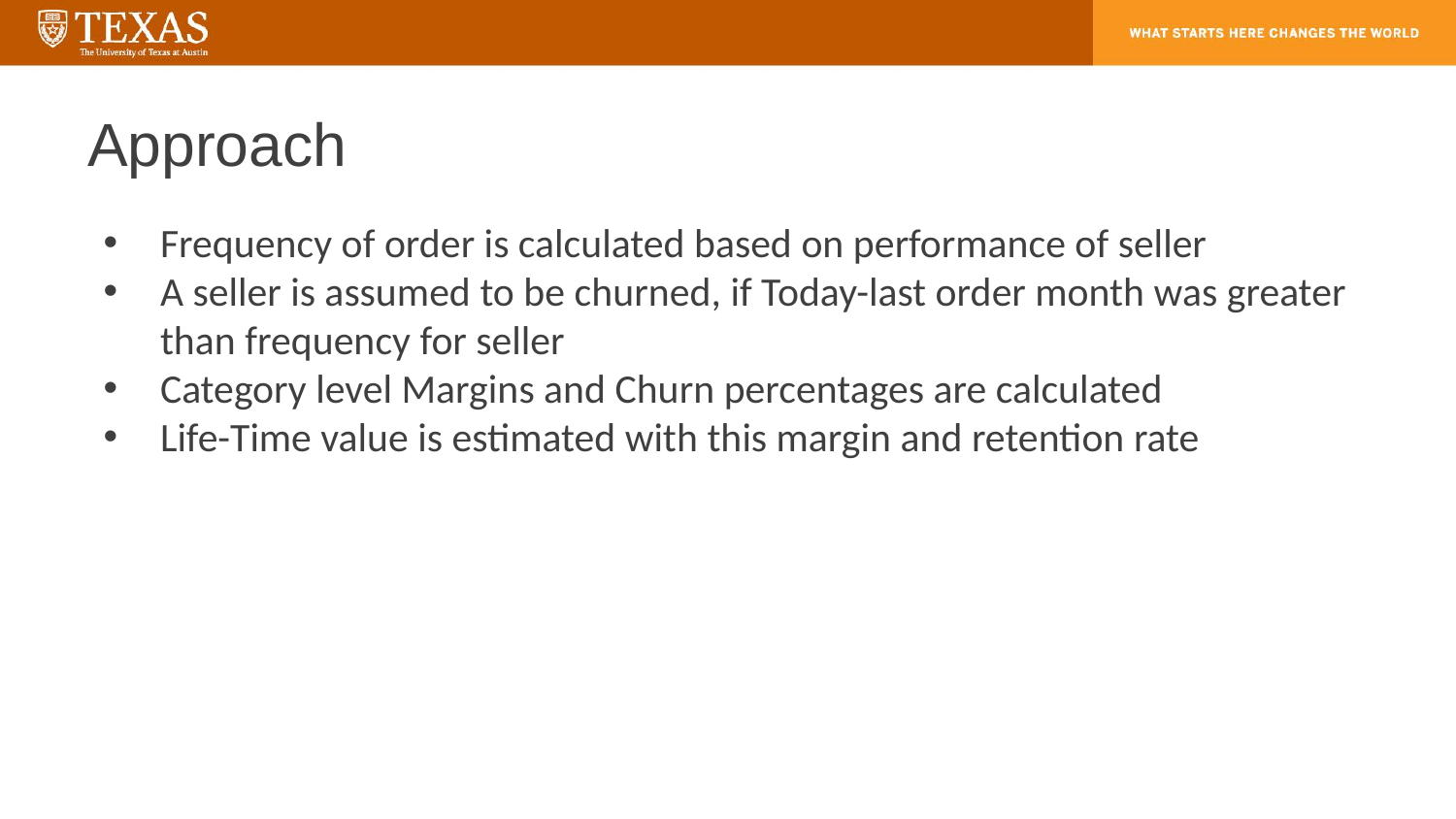

# Approach
Frequency of order is calculated based on performance of seller
A seller is assumed to be churned, if Today-last order month was greater than frequency for seller
Category level Margins and Churn percentages are calculated
Life-Time value is estimated with this margin and retention rate